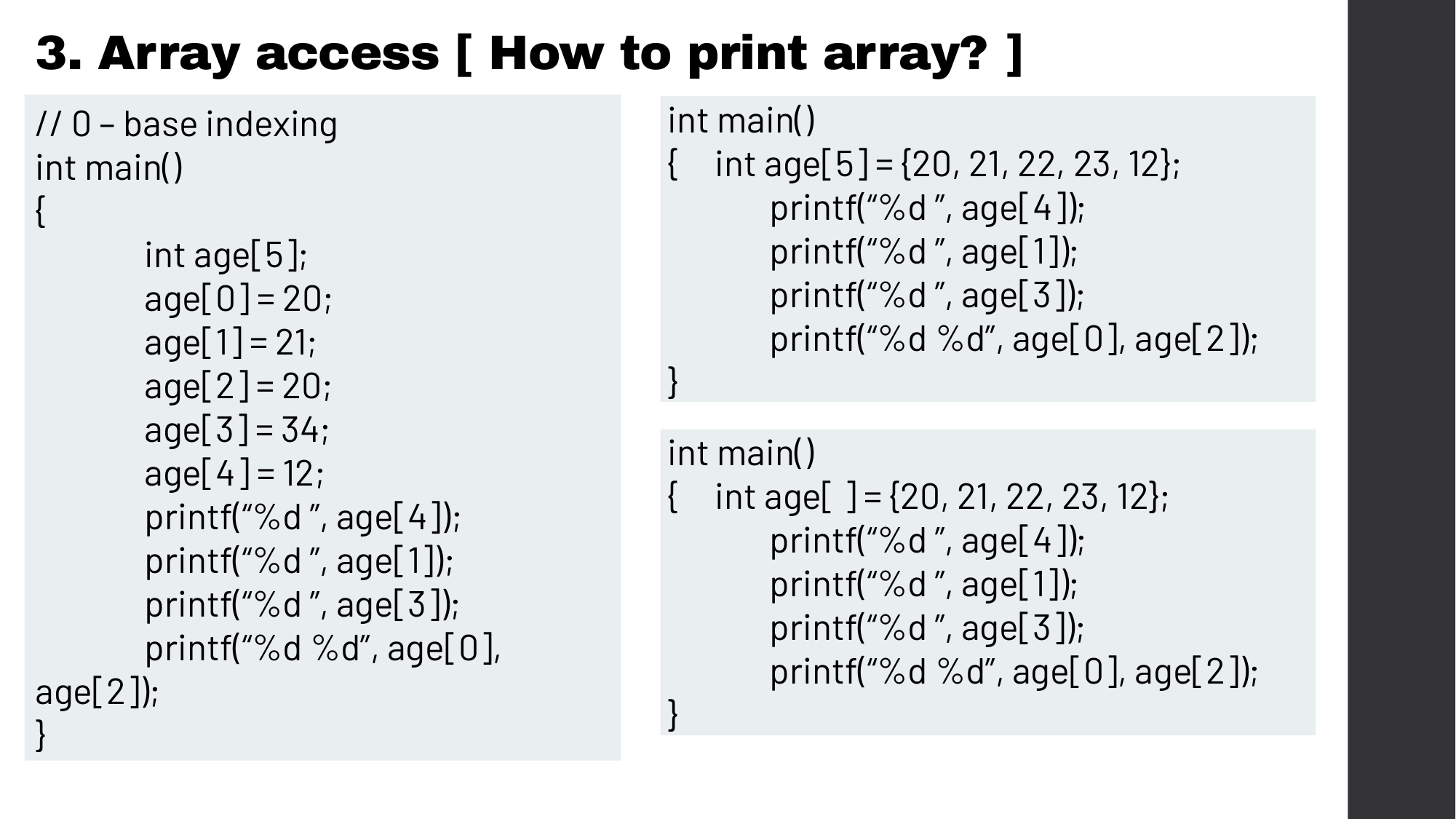

# 3. Array access [ How to print array? ]
// 0 – base indexing
int main()
{
	int age[5];
	age[0] = 20;
	age[1] = 21;
	age[2] = 20;
	age[3] = 34;
	age[4] = 12;
	printf(“%d ”, age[4]);
	printf(“%d ”, age[1]);
	printf(“%d ”, age[3]);
	printf(“%d %d”, age[0], age[2]);
}
 int main()
 {     int age[5] = {20, 21, 22, 23, 12};
	printf(“%d ”, age[4]);
	printf(“%d ”, age[1]);
	printf(“%d ”, age[3]);
	printf(“%d %d”, age[0], age[2]);
 }
 int main()
 {     int age[ ] = {20, 21, 22, 23, 12};
	printf(“%d ”, age[4]);
	printf(“%d ”, age[1]);
	printf(“%d ”, age[3]);
	printf(“%d %d”, age[0], age[2]);
 }